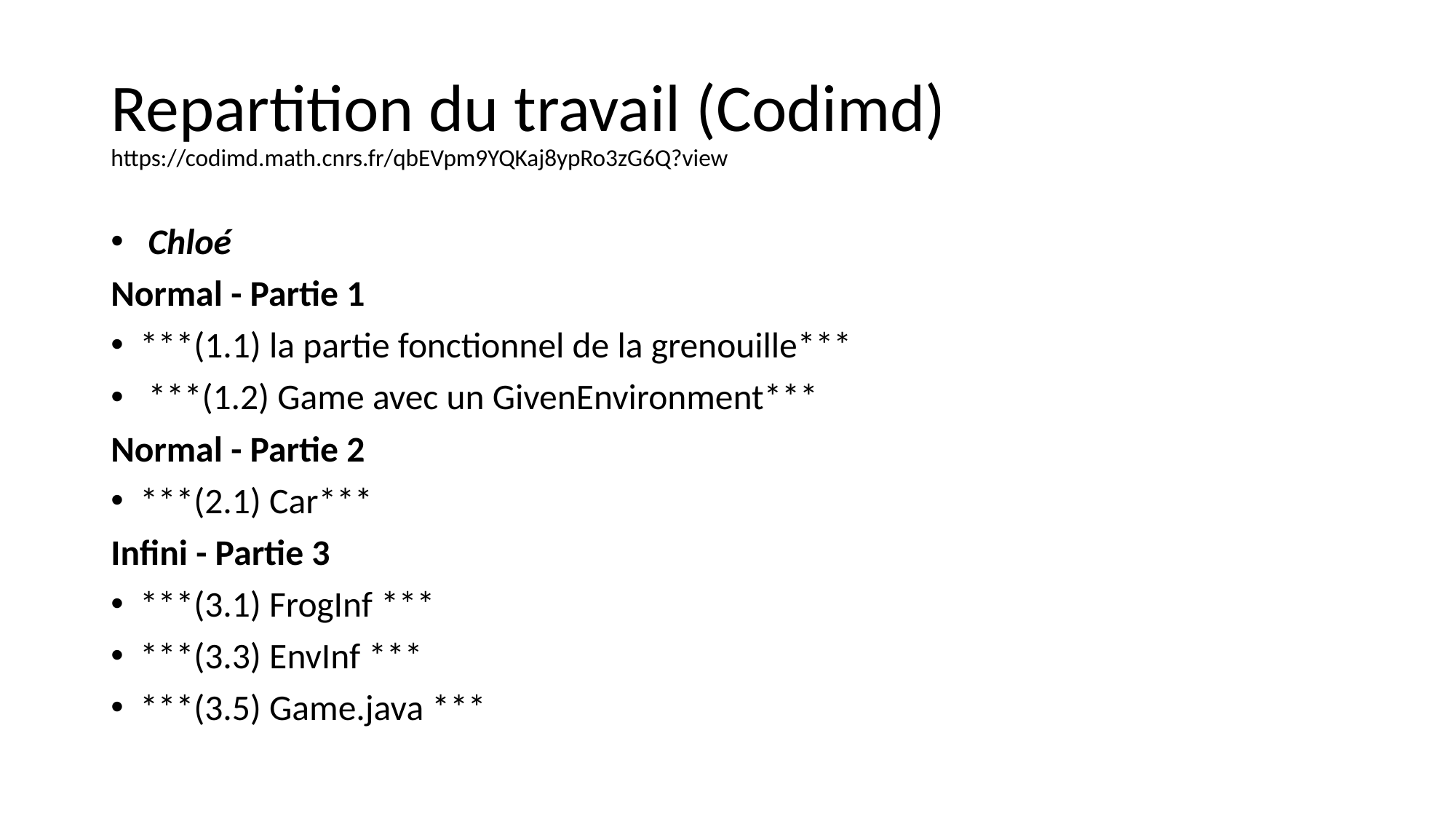

# Repartition du travail (Codimd) https://codimd.math.cnrs.fr/qbEVpm9YQKaj8ypRo3zG6Q?view
 Chloé
Normal - Partie 1
***(1.1) la partie fonctionnel de la grenouille***
 ***(1.2) Game avec un GivenEnvironment***
Normal - Partie 2
***(2.1) Car***
Infini - Partie 3
***(3.1) FrogInf ***
***(3.3) EnvInf ***
***(3.5) Game.java ***